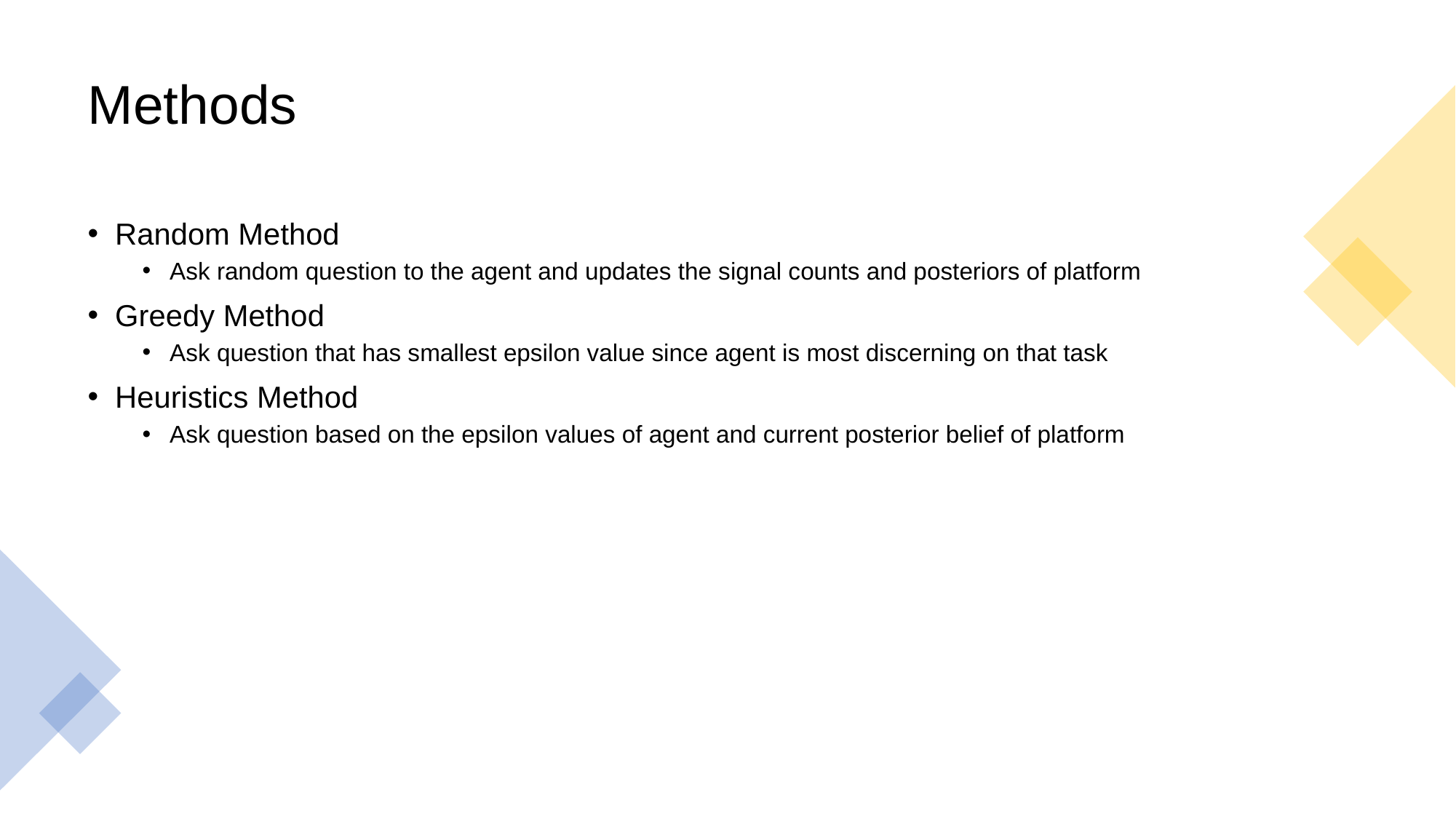

# Methods

Random Method
Ask random question to the agent and updates the signal counts and posteriors of platform
Greedy Method
Ask question that has smallest epsilon value since agent is most discerning on that task
Heuristics Method
Ask question based on the epsilon values of agent and current posterior belief of platform

Washington University in St. Louis
15